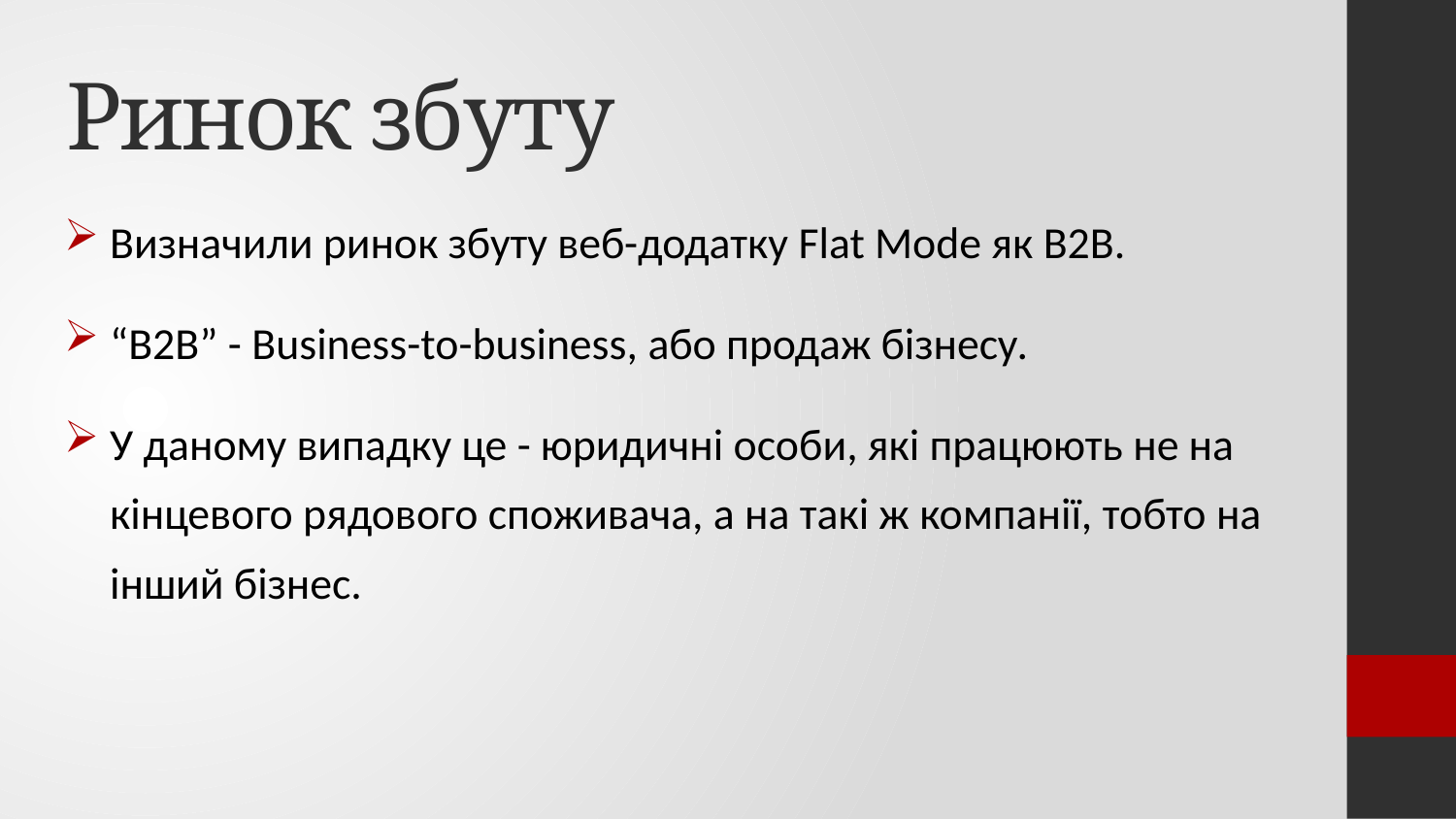

# Ринок збуту
Визначили ринок збуту веб-додатку Flat Mode як B2B.

“B2B” - Business-to-business, або продаж бізнесу.

У даному випадку це - юридичні особи, які працюють не на кінцевого рядового споживача, а на такі ж компанії, тобто на інший бізнес.